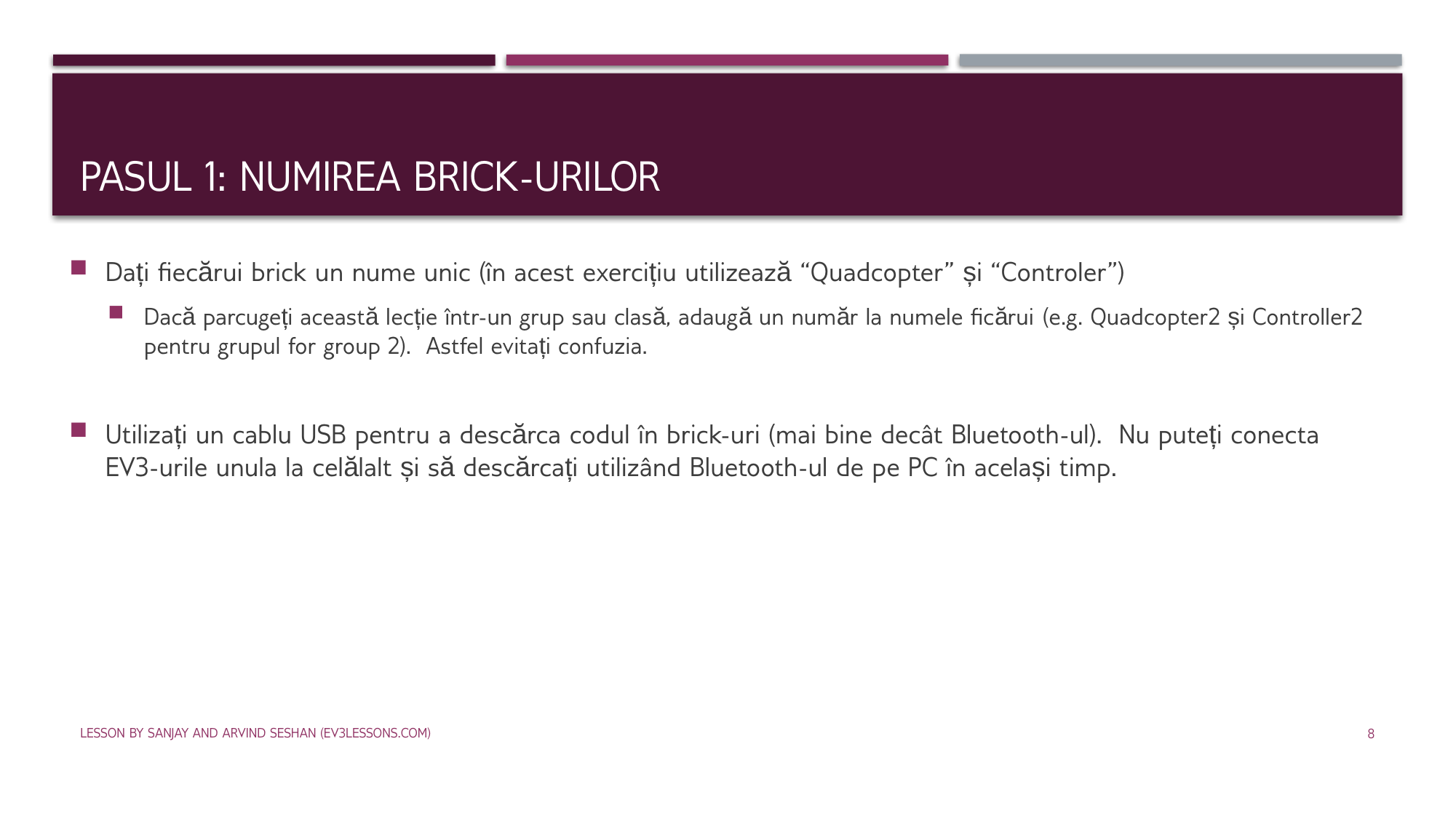

# pasul 1: numirea BRICK-urilor
Dați fiecărui brick un nume unic (în acest exercițiu utilizează “Quadcopter” și “Controler”)
Dacă parcugeți această lecție într-un grup sau clasă, adaugă un număr la numele ficărui (e.g. Quadcopter2 și Controller2 pentru grupul for group 2).  Astfel evitați confuzia.

Utilizați un cablu USB pentru a descărca codul în brick-uri (mai bine decât Bluetooth-ul).  Nu puteți conecta EV3-urile unula la celălalt și să descărcați utilizând Bluetooth-ul de pe PC în același timp.
Lesson by Sanjay and Arvind Seshan (EV3Lessons.com)
8